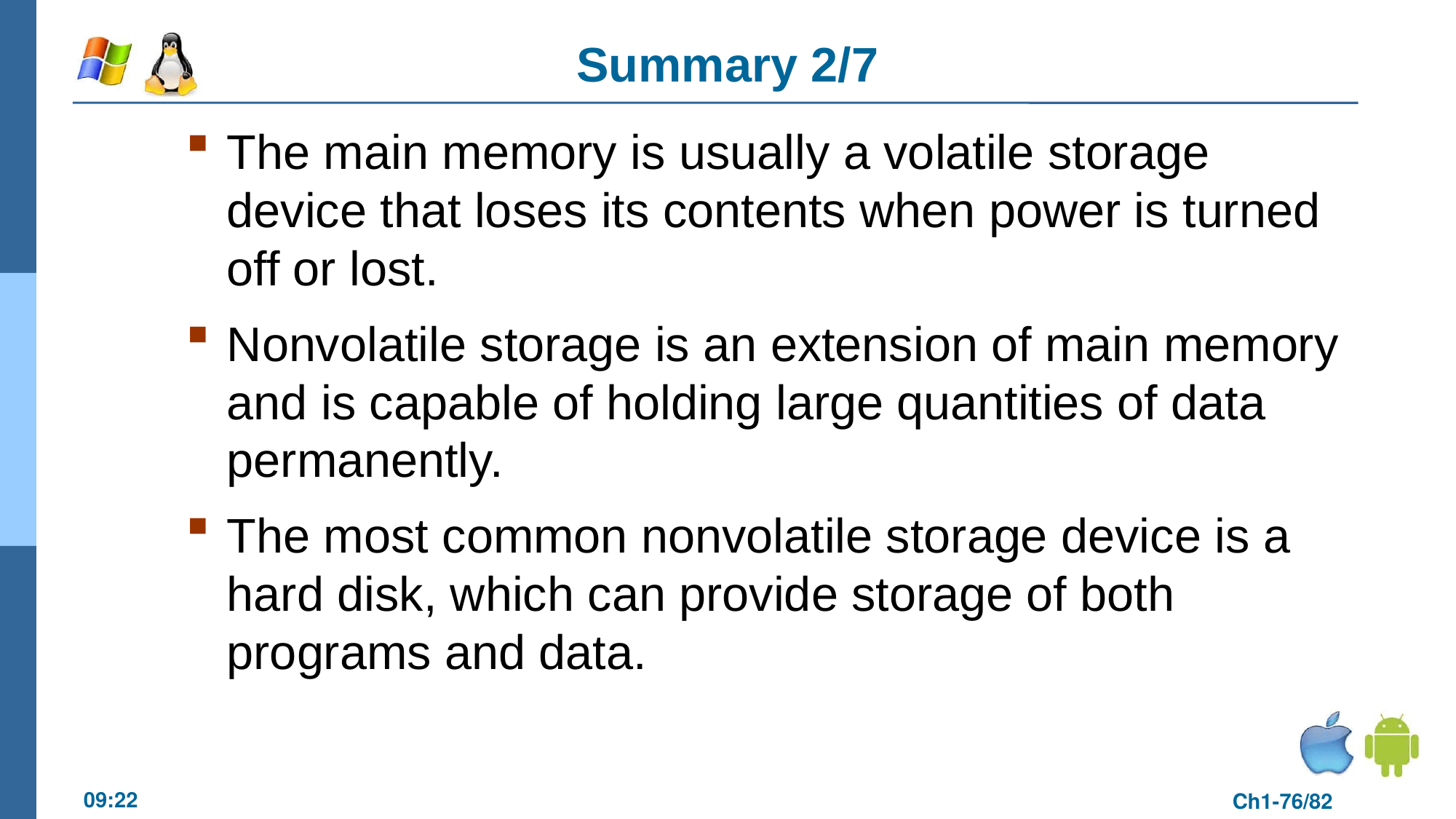

# Summary 2/7
The main memory is usually a volatile storage device that loses its contents when power is turned off or lost.
Nonvolatile storage is an extension of main memory and is capable of holding large quantities of data permanently.
The most common nonvolatile storage device is a hard disk, which can provide storage of both programs and data.